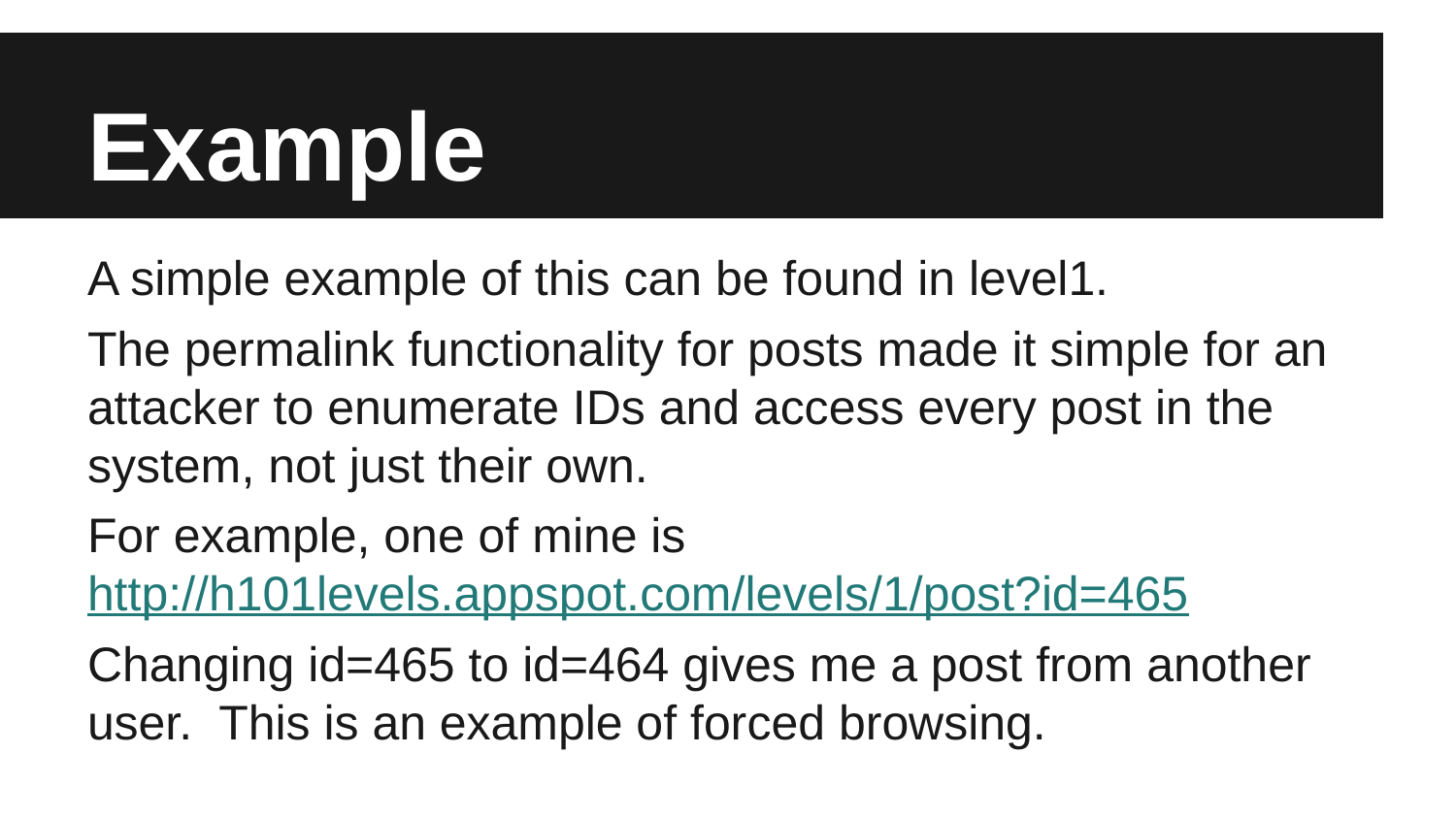

# Example
A simple example of this can be found in level1.
The permalink functionality for posts made it simple for an attacker to enumerate IDs and access every post in the system, not just their own.
For example, one of mine is http://h101levels.appspot.com/levels/1/post?id=465
Changing id=465 to id=464 gives me a post from another user.  This is an example of forced browsing.